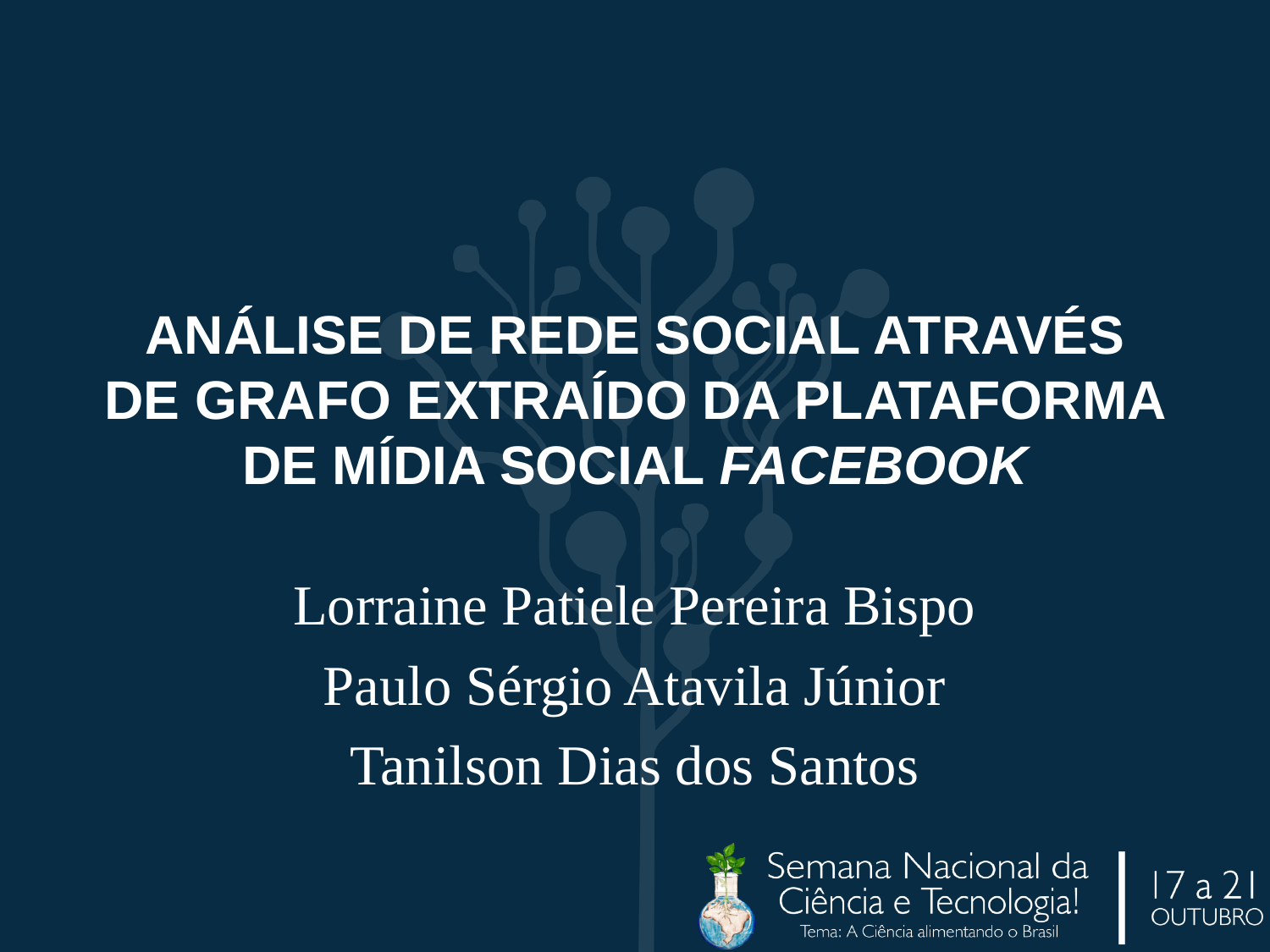

# ANÁLISE DE REDE SOCIAL ATRAVÉS DE GRAFO EXTRAÍDO DA PLATAFORMA DE MÍDIA SOCIAL FACEBOOK
Lorraine Patiele Pereira Bispo
Paulo Sérgio Atavila Júnior
Tanilson Dias dos Santos